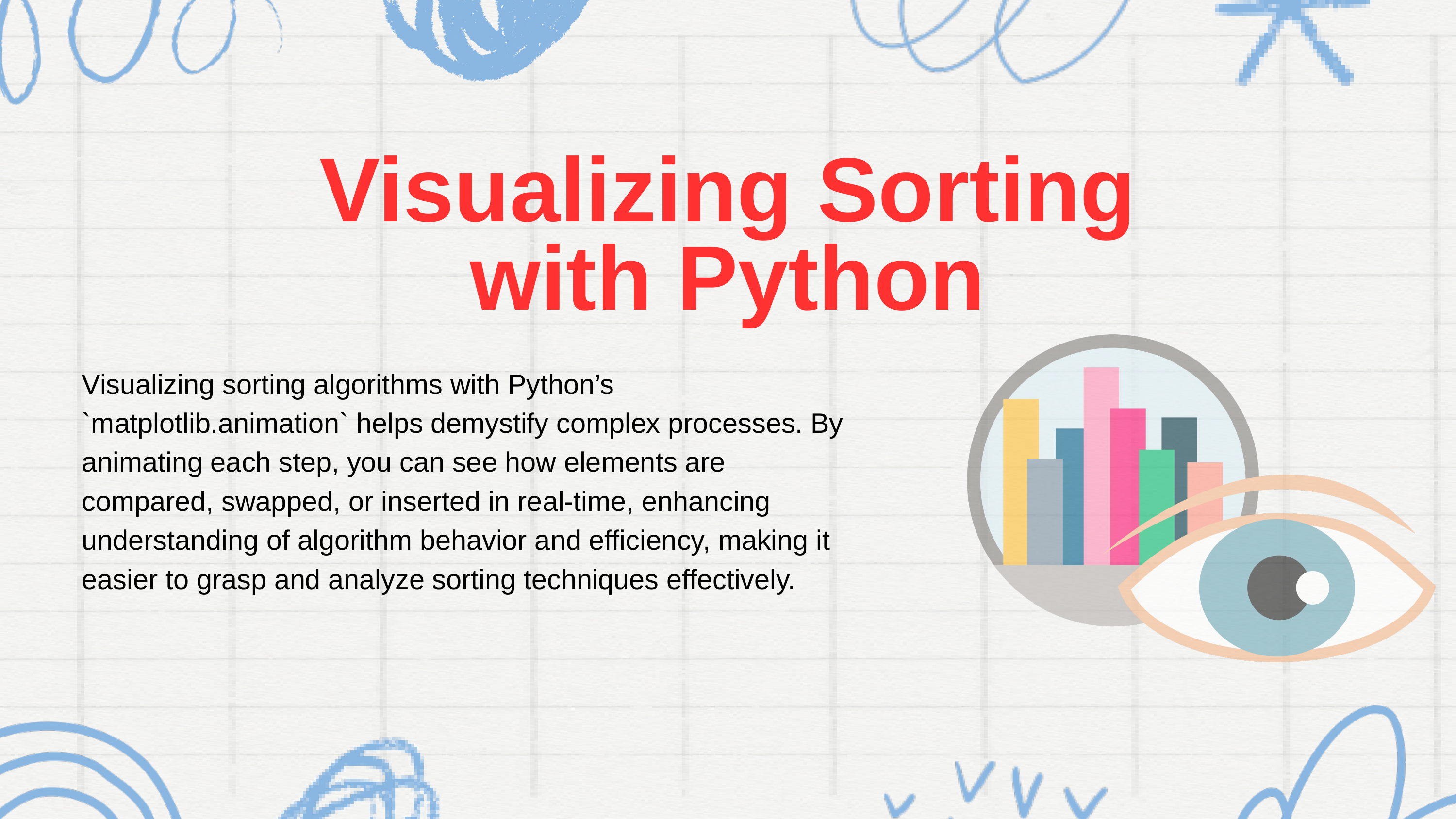

Visualizing Sorting with Python

Visualizing sorting algorithms with Python’s `matplotlib.animation` helps demystify complex processes. By animating each step, you can see how elements are compared, swapped, or inserted in real-time, enhancing understanding of algorithm behavior and efficiency, making it easier to grasp and analyze sorting techniques effectively.